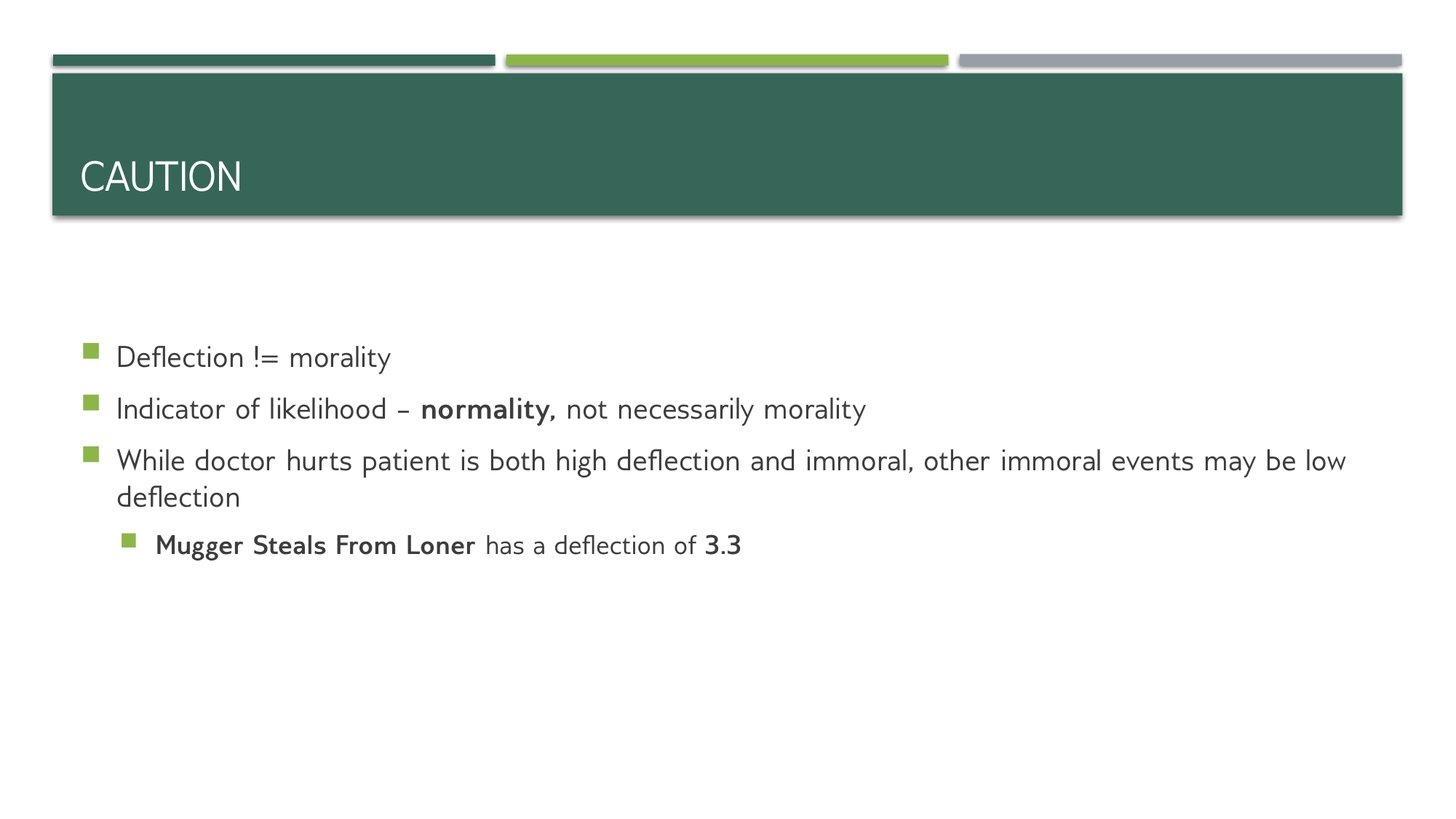

# Caution
Deflection != morality
Indicator of likelihood – normality, not necessarily morality
While doctor hurts patient is both high deflection and immoral, other immoral events may be low deflection
Mugger Steals From Loner has a deflection of 3.3